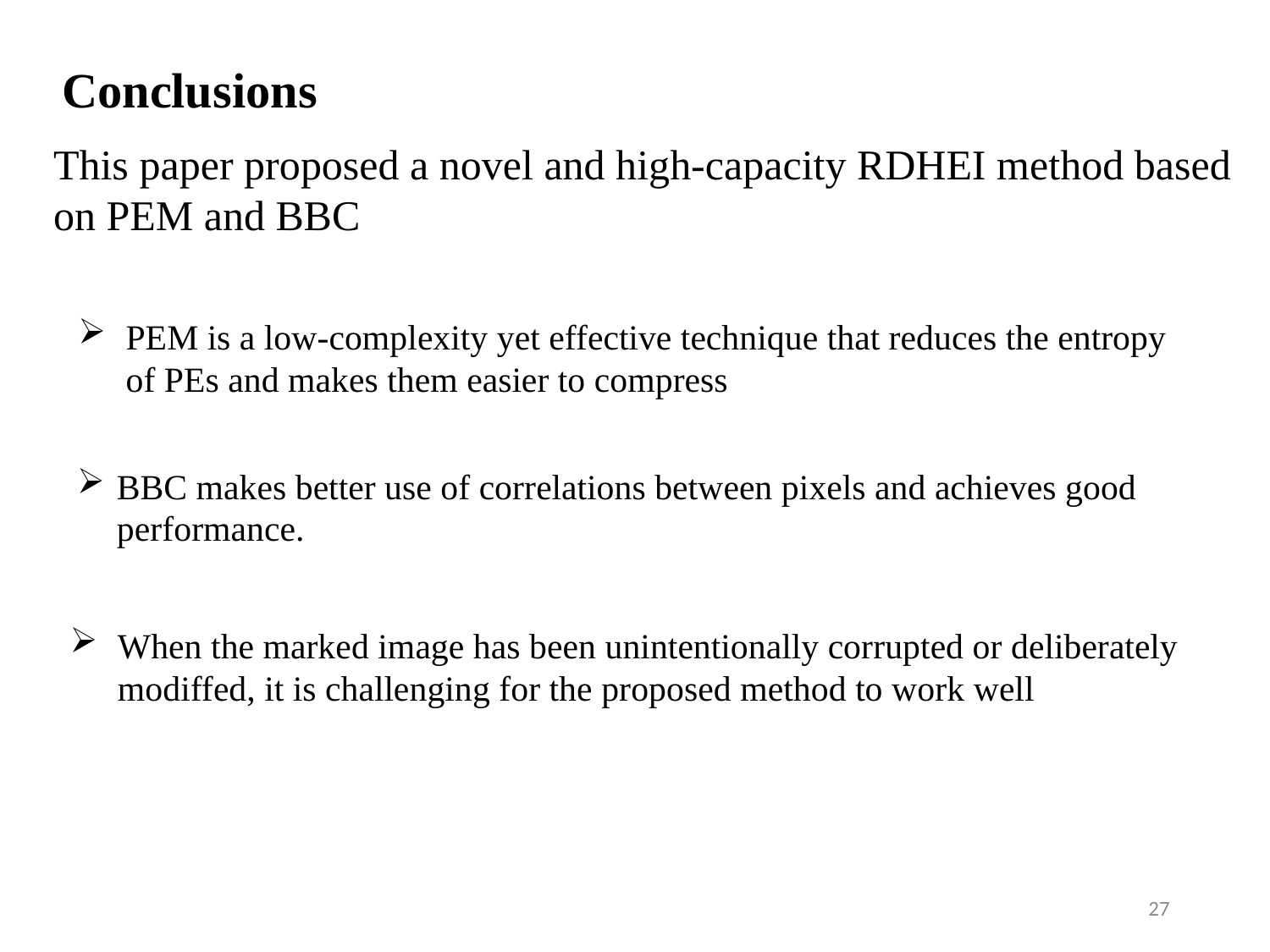

Conclusions
This paper proposed a novel and high-capacity RDHEI method based on PEM and BBC

PEM is a low-complexity yet effective technique that reduces the entropy of PEs and makes them easier to compress
BBC makes better use of correlations between pixels and achieves good performance.
When the marked image has been unintentionally corrupted or deliberately modiffed, it is challenging for the proposed method to work well
27